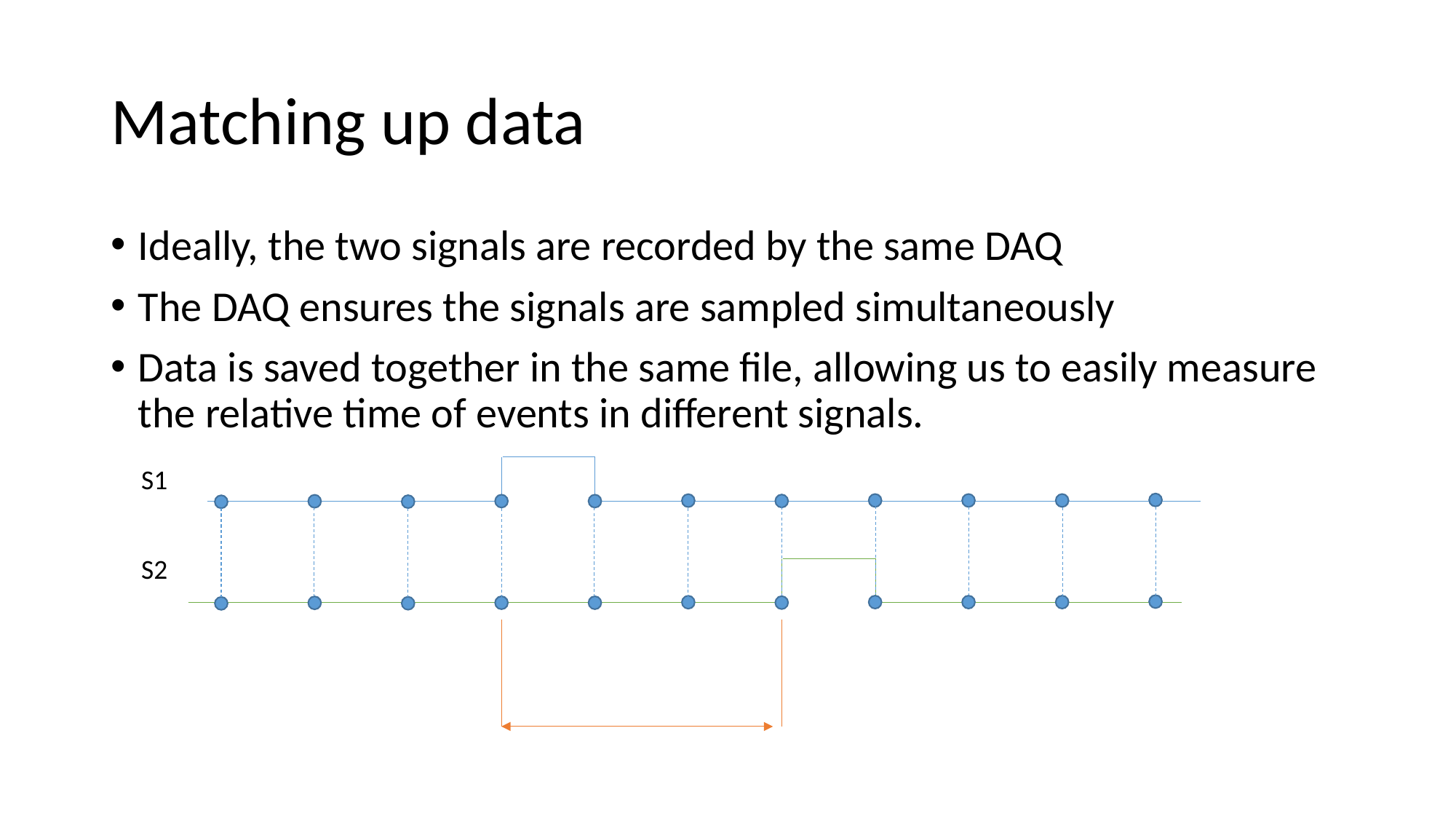

# Matching up data
Ideally, the two signals are recorded by the same DAQ
The DAQ ensures the signals are sampled simultaneously
Data is saved together in the same file, allowing us to easily measure the relative time of events in different signals.
S1

S2